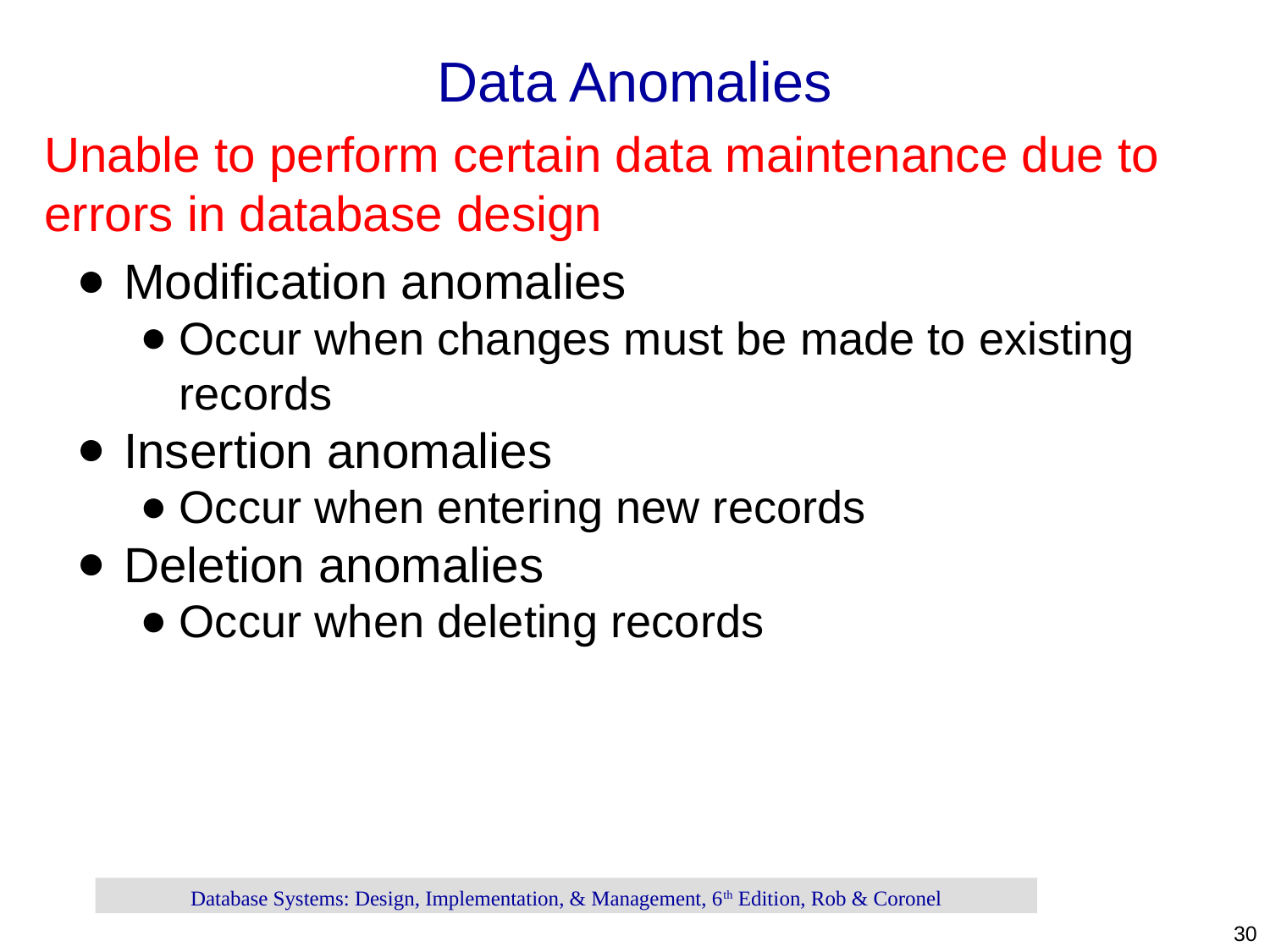

# Data Anomalies
Unable to perform certain data maintenance due to errors in database design
Modification anomalies
Occur when changes must be made to existing records
Insertion anomalies
Occur when entering new records
Deletion anomalies
Occur when deleting records
Database Systems: Design, Implementation, & Management, 6th Edition, Rob & Coronel